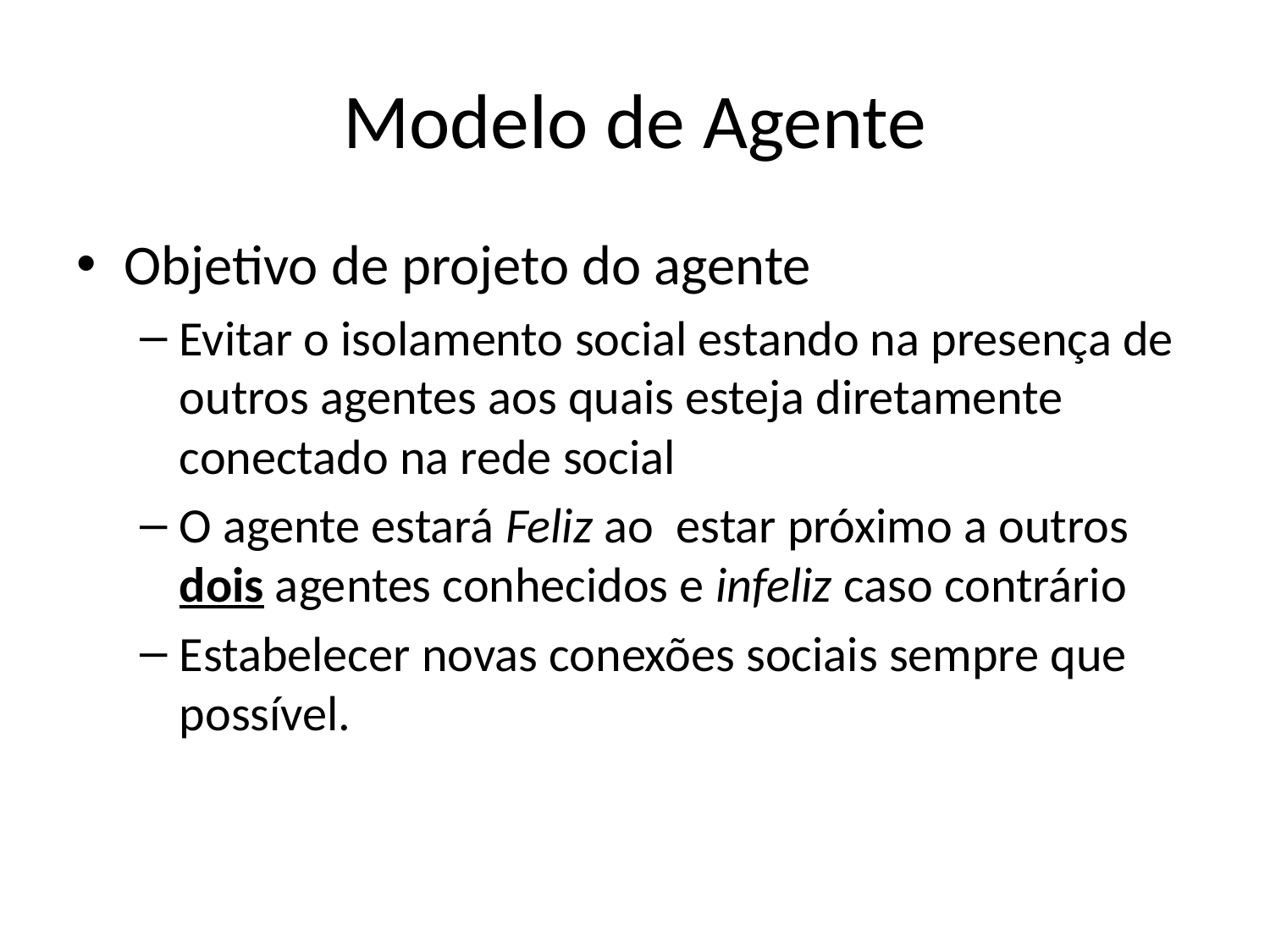

# Modelo de Agente
Objetivo de projeto do agente
Evitar o isolamento social estando na presença de outros agentes aos quais esteja diretamente conectado na rede social
O agente estará Feliz ao  estar próximo a outros dois agentes conhecidos e infeliz caso contrário
Estabelecer novas conexões sociais sempre que possível.